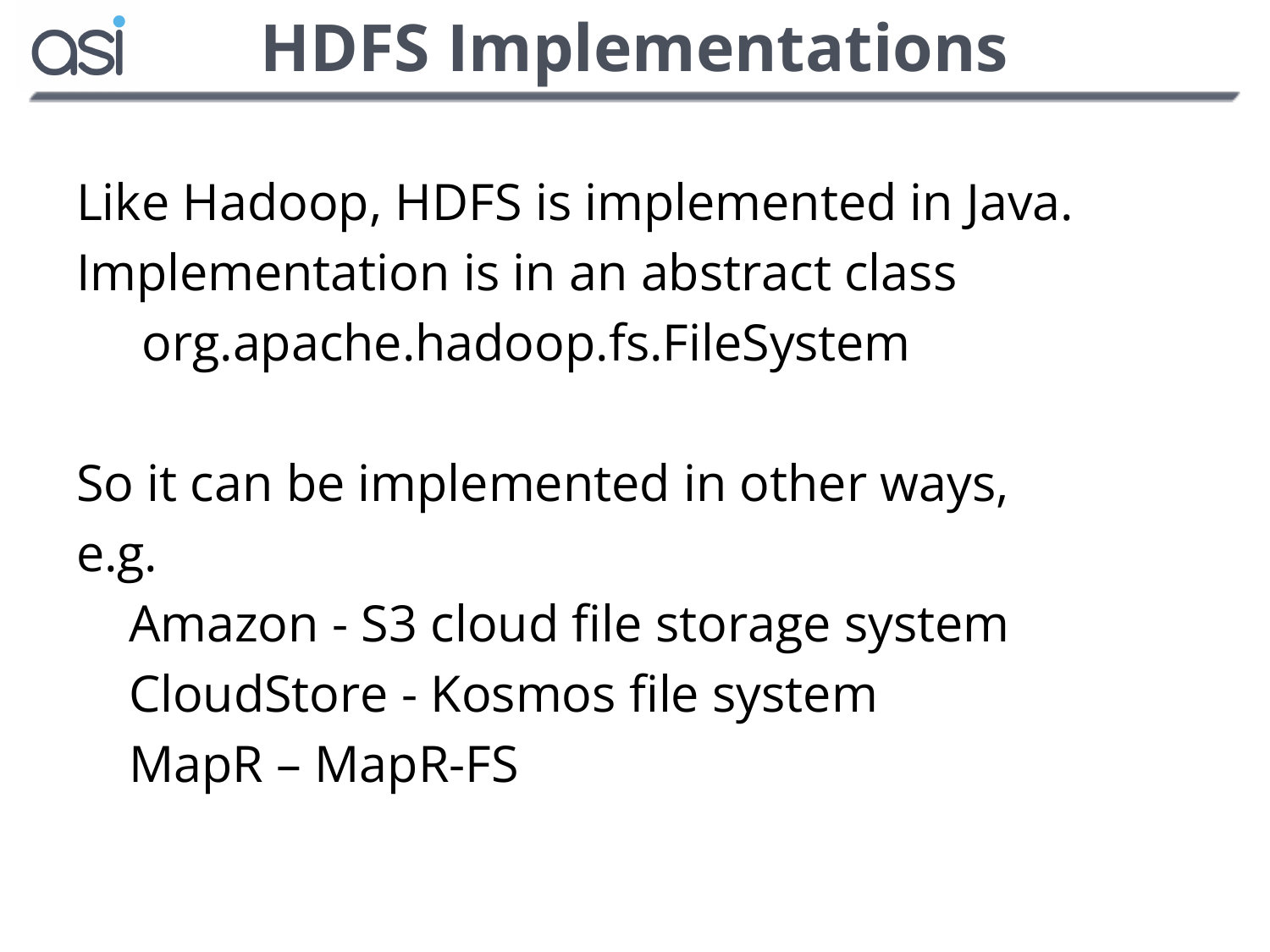

# HDFS Implementations
Like Hadoop, HDFS is implemented in Java.
Implementation is in an abstract class
     org.apache.hadoop.fs.FileSystem

So it can be implemented in other ways,
e.g.
    Amazon - S3 cloud file storage system
    CloudStore - Kosmos file system
    MapR – MapR-FS